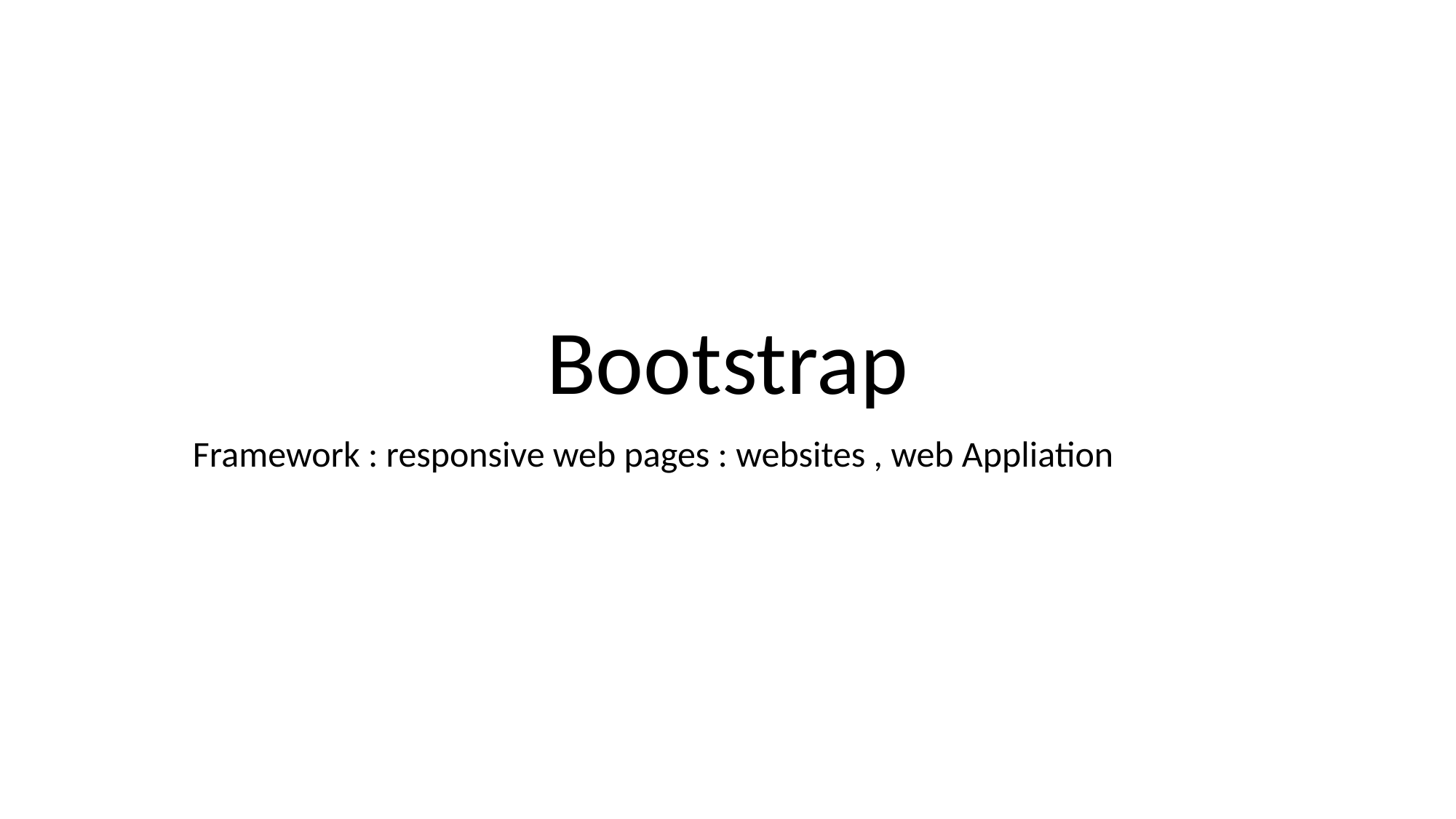

# Bootstrap
Framework : responsive web pages : websites , web Appliation